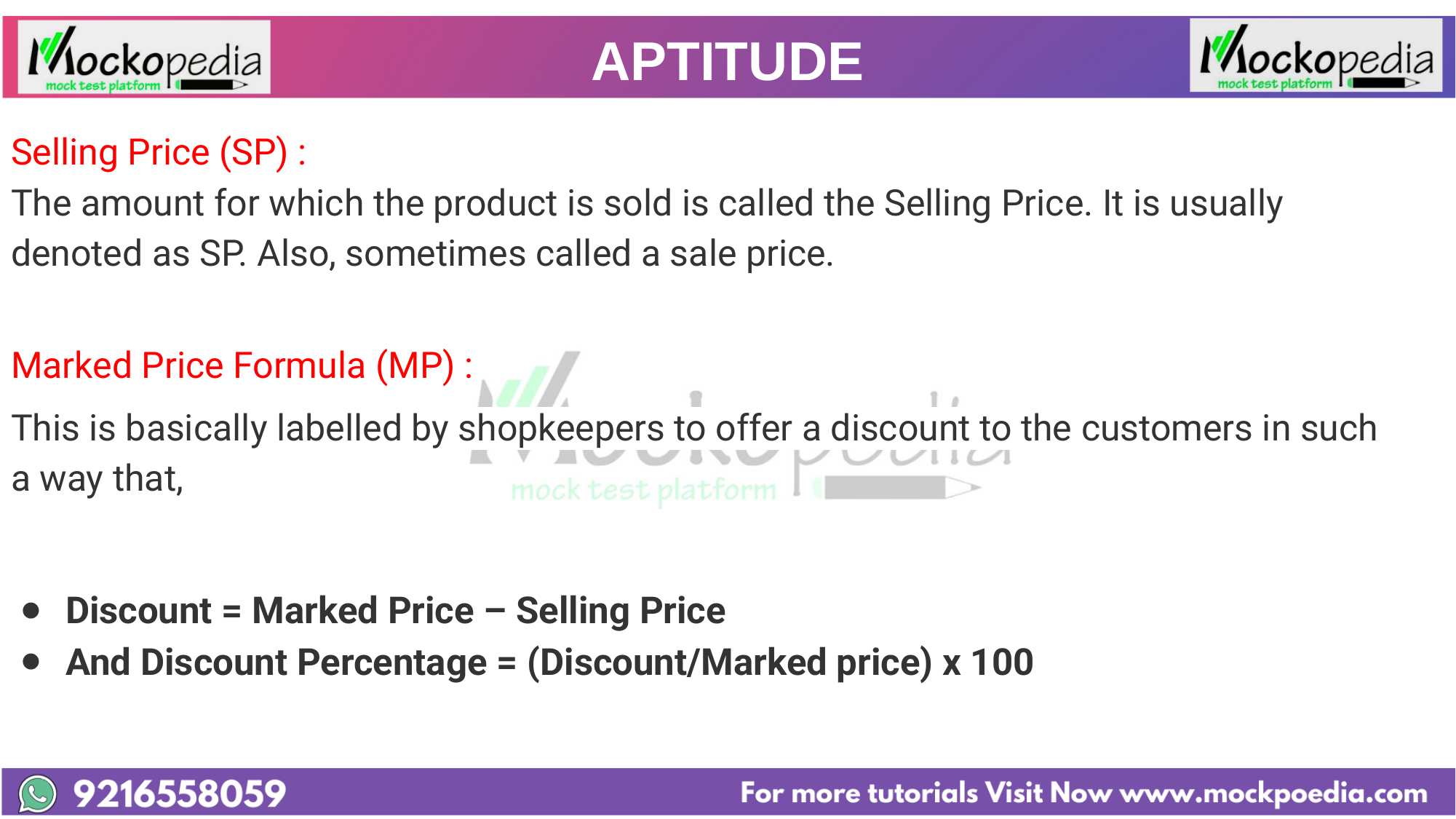

# APTITUDE
Selling Price (SP) :
The amount for which the product is sold is called the Selling Price. It is usually denoted as SP. Also, sometimes called a sale price.
Marked Price Formula (MP) :
This is basically labelled by shopkeepers to offer a discount to the customers in such a way that,

Discount = Marked Price – Selling Price
And Discount Percentage = (Discount/Marked price) x 100